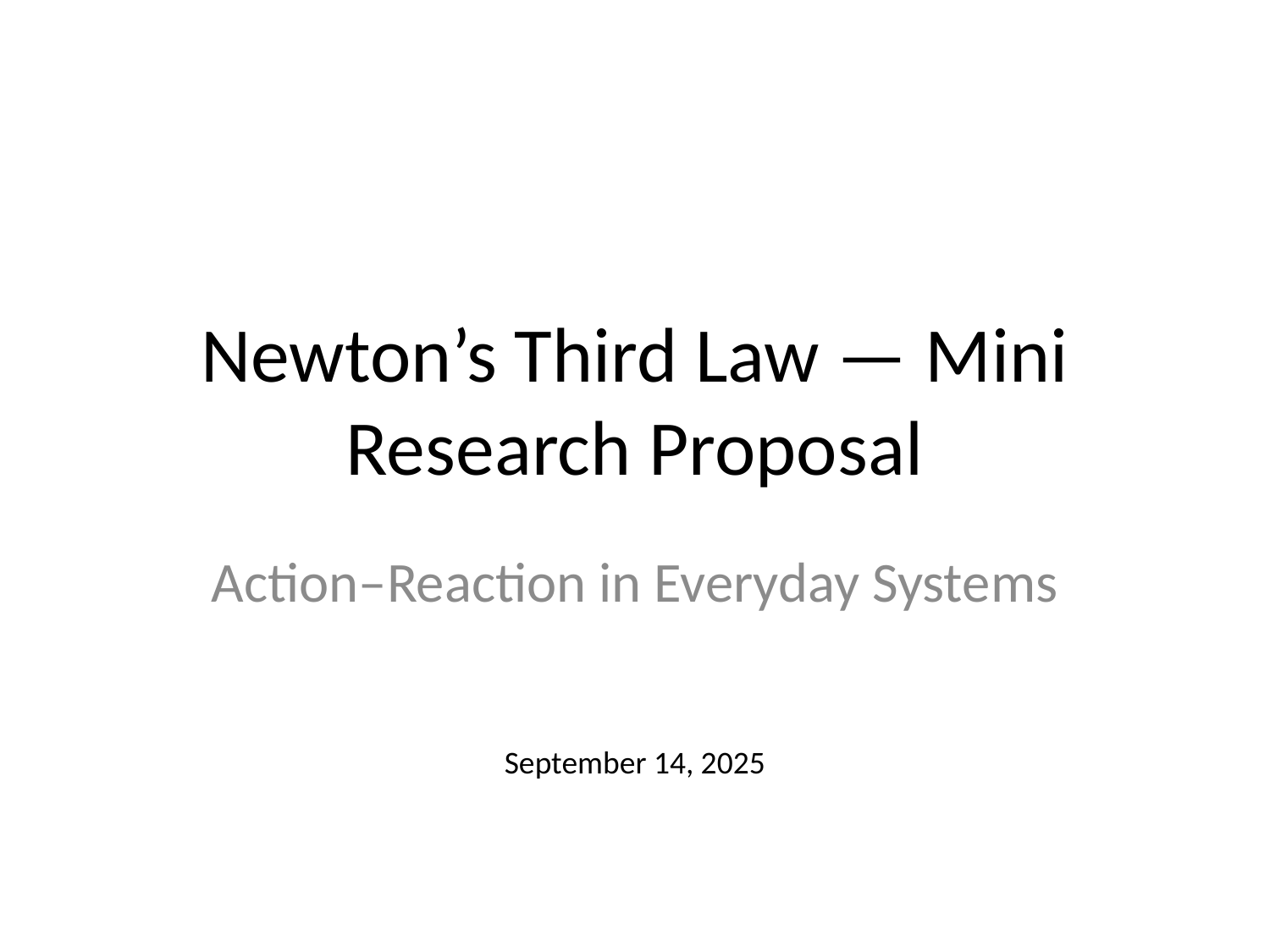

# Newton’s Third Law — Mini Research Proposal
Action–Reaction in Everyday Systems
September 14, 2025